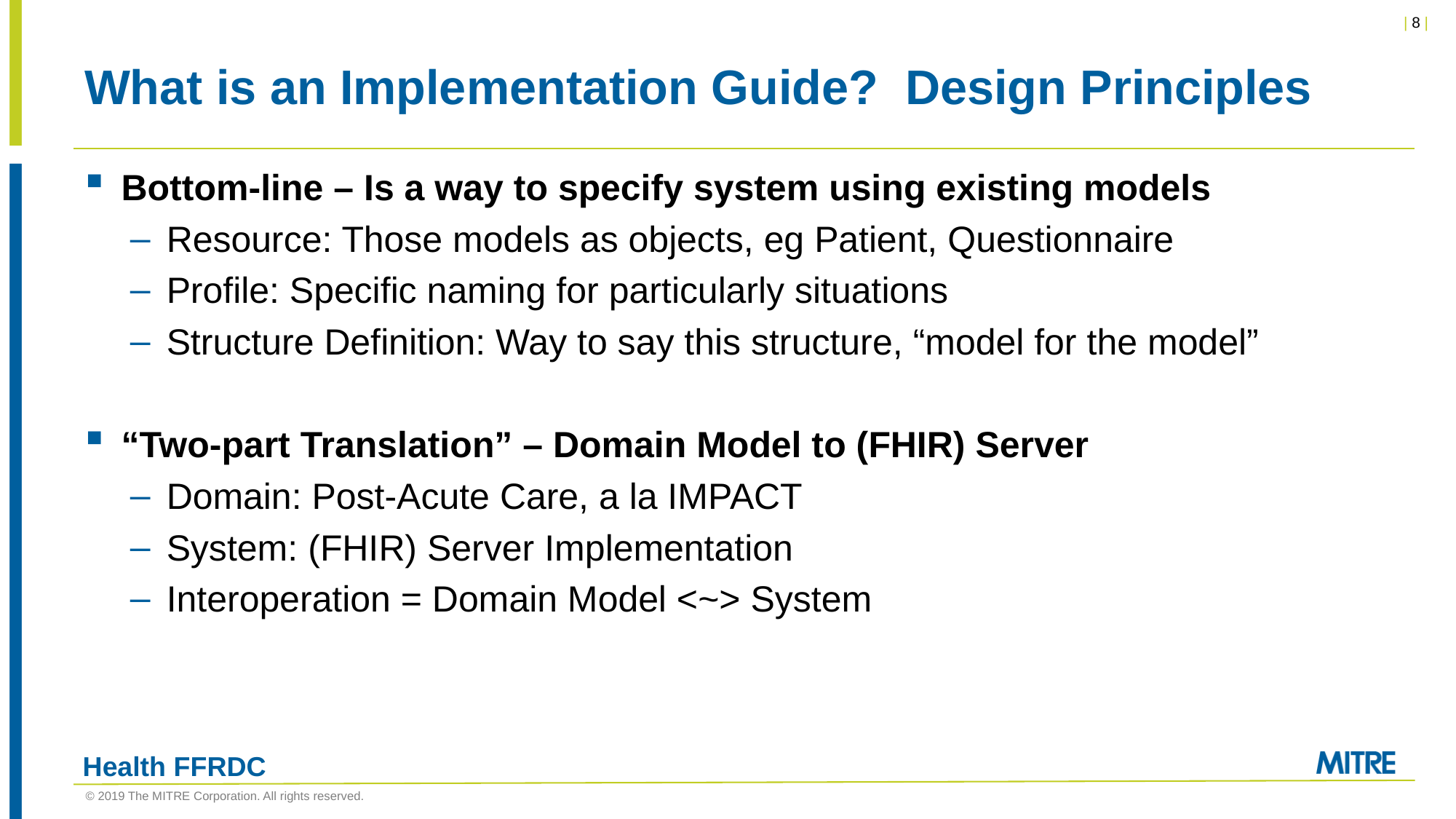

# What is an Implementation Guide?  Design Principles
Bottom-line – Is a way to specify system using existing models
Resource: Those models as objects, eg Patient, Questionnaire
Profile: Specific naming for particularly situations
Structure Definition: Way to say this structure, “model for the model”

“Two-part Translation” – Domain Model to (FHIR) Server
Domain: Post-Acute Care, a la IMPACT
System: (FHIR) Server Implementation
Interoperation = Domain Model <~> System